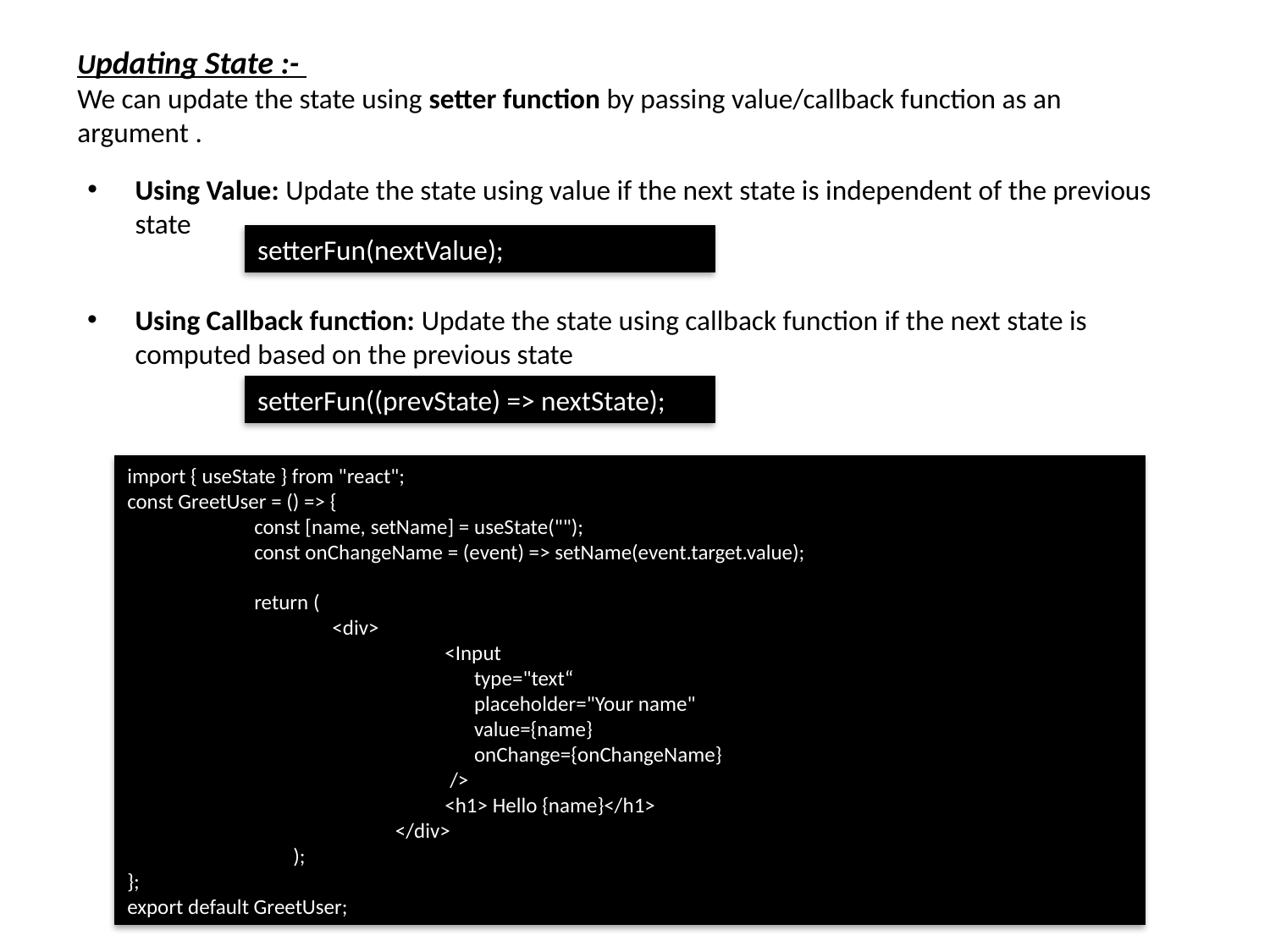

Updating State :-
We can update the state using setter function by passing value/callback function as an argument .
Using Value: Update the state using value if the next state is independent of the previous state
setterFun(nextValue);
Using Callback function: Update the state using callback function if the next state is computed based on the previous state
setterFun((prevState) => nextState);
import { useState } from "react";
const GreetUser = () => {
	const [name, setName] = useState("");
	const onChangeName = (event) => setName(event.target.value);

	return (
	                <div>
		<Input
		      type="text“
		      placeholder="Your name"
		      value={name}
		      onChange={onChangeName}
		 />
		<h1> Hello {name}</h1>
	                </div>
	        );
};
export default GreetUser;